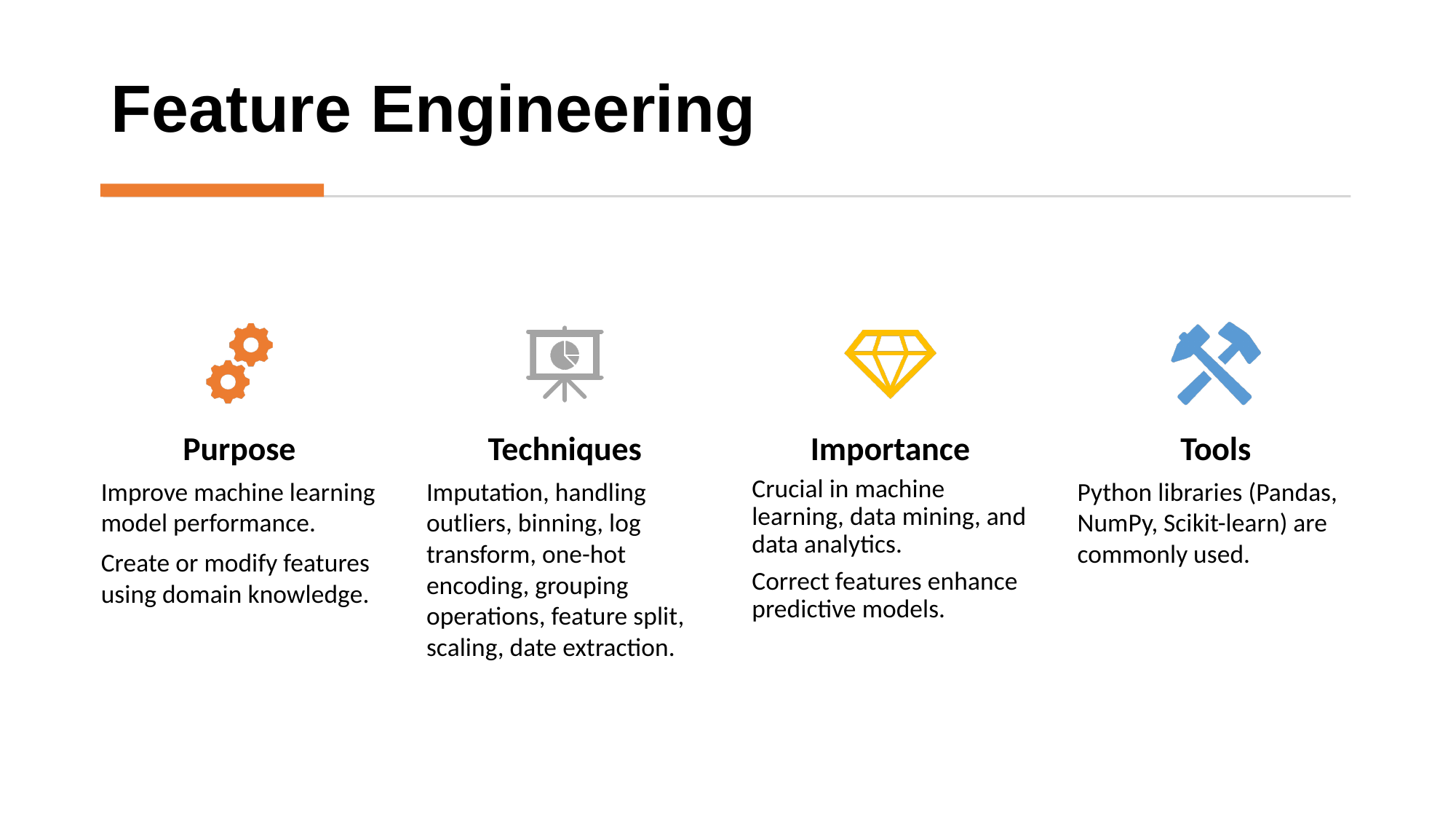

# Feature Engineering

Purpose
Improve machine learning model performance.
Create or modify features using domain knowledge.
Techniques
Imputation, handling outliers, binning, log transform, one-hot encoding, grouping operations, feature split, scaling, date extraction.
Importance
Crucial in machine learning, data mining, and data analytics.
Correct features enhance predictive models.
Tools
Python libraries (Pandas, NumPy, Scikit-learn) are commonly used.